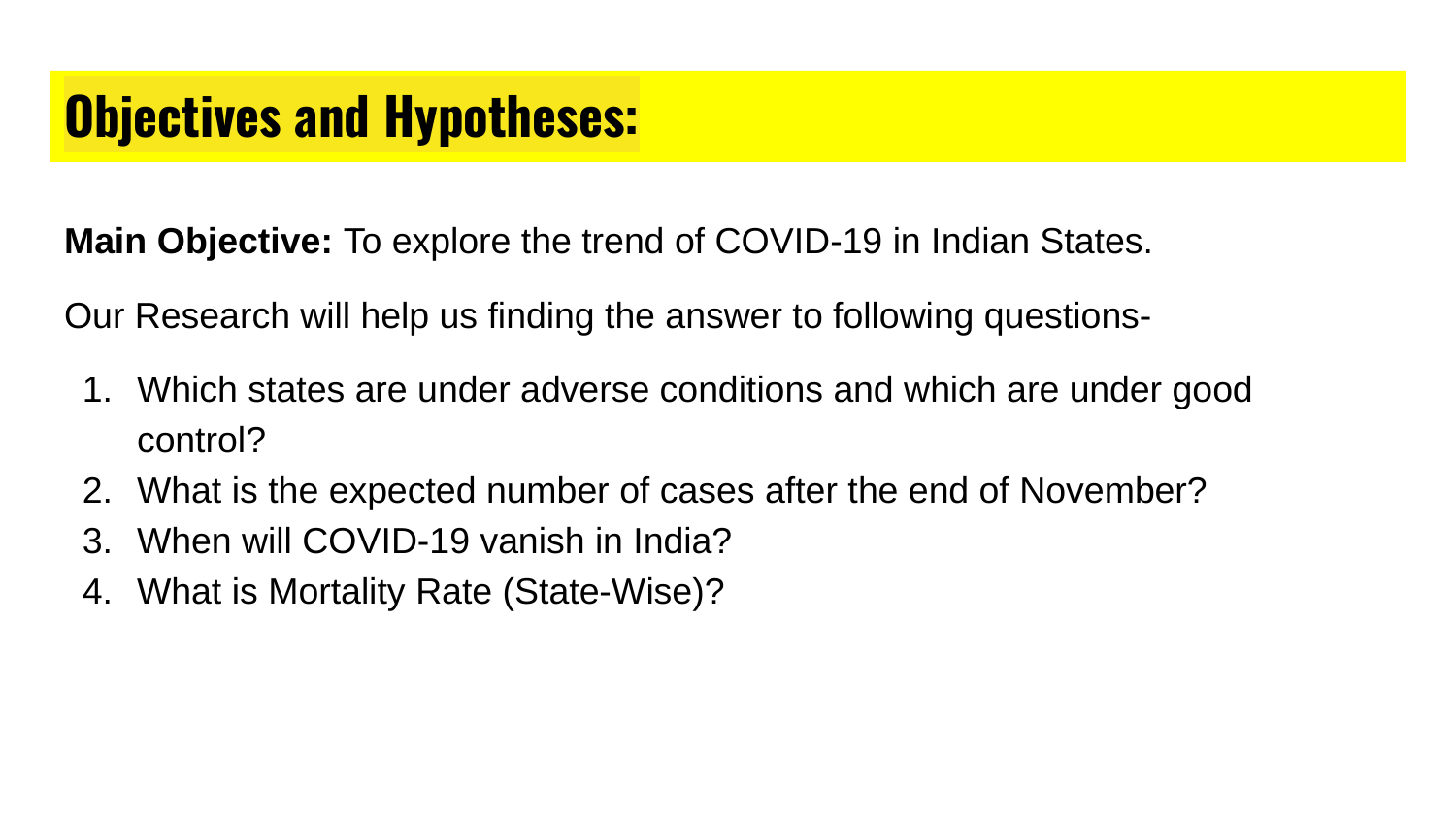

# Objectives and Hypotheses:
Main Objective: To explore the trend of COVID-19 in Indian States.
Our Research will help us finding the answer to following questions-
Which states are under adverse conditions and which are under good control?
What is the expected number of cases after the end of November?
When will COVID-19 vanish in India?
What is Mortality Rate (State-Wise)?